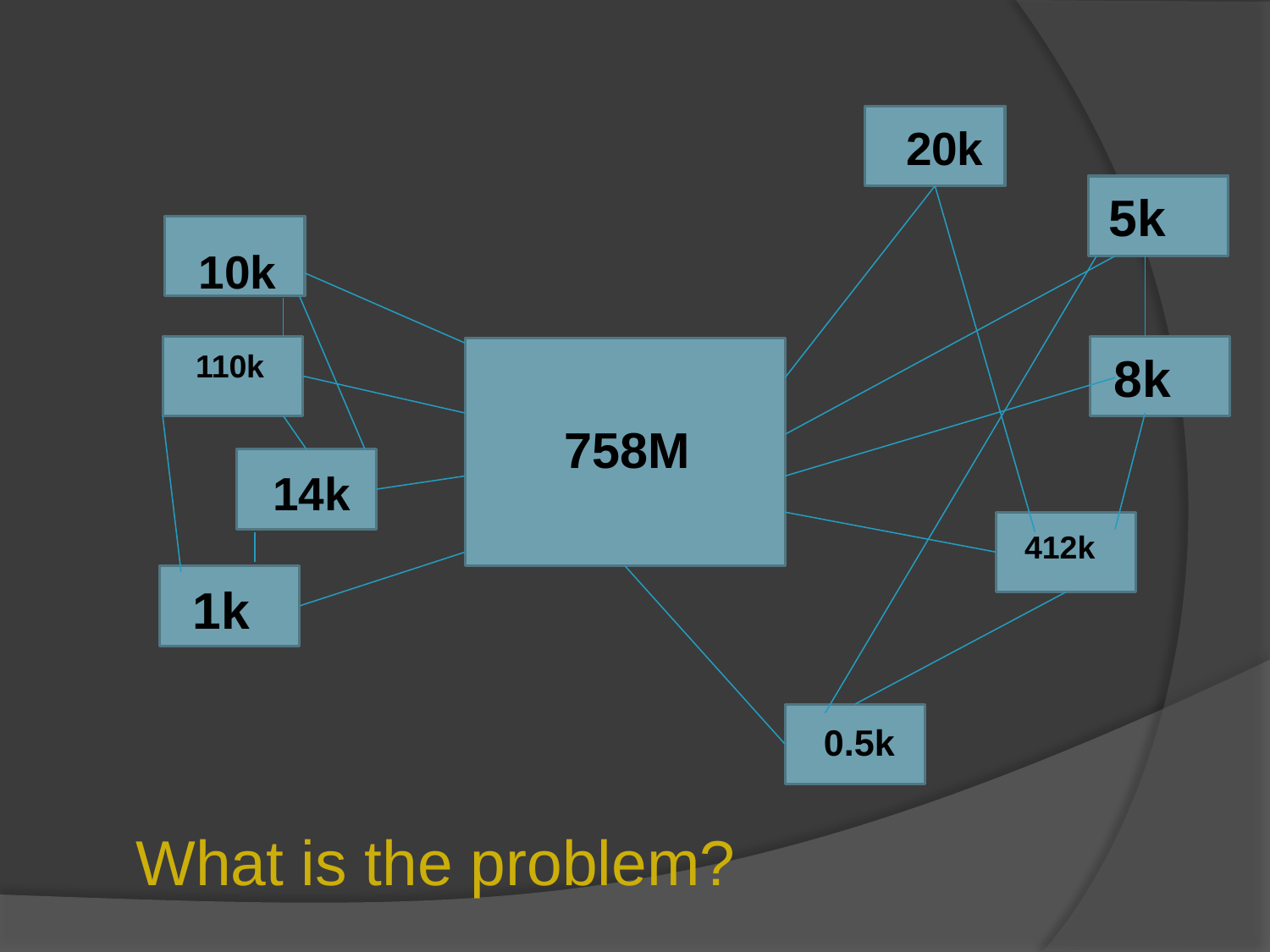

20k

5k

10k

110k
8k
758M

14k

412k

1k

0.5k
What is the problem?